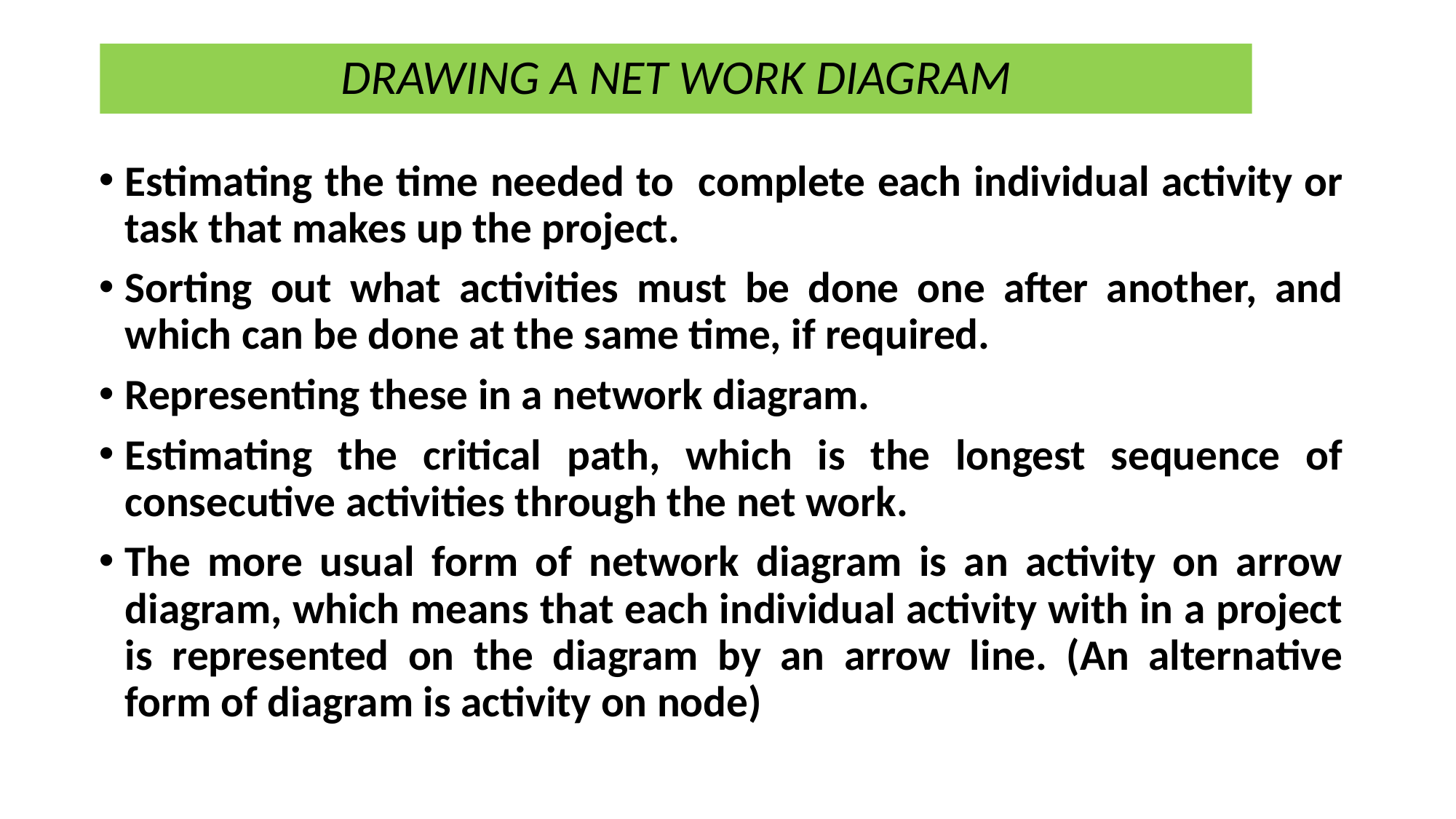

# DRAWING A NET WORK DIAGRAM
Estimating the time needed to  complete each individual activity or task that makes up the project.
Sorting out what activities must be done one after another, and which can be done at the same time, if required.
Representing these in a network diagram.
Estimating the critical path, which is the longest sequence of consecutive activities through the net work.
The more usual form of network diagram is an activity on arrow diagram, which means that each individual activity with in a project is represented on the diagram by an arrow line. (An alternative form of diagram is activity on node)